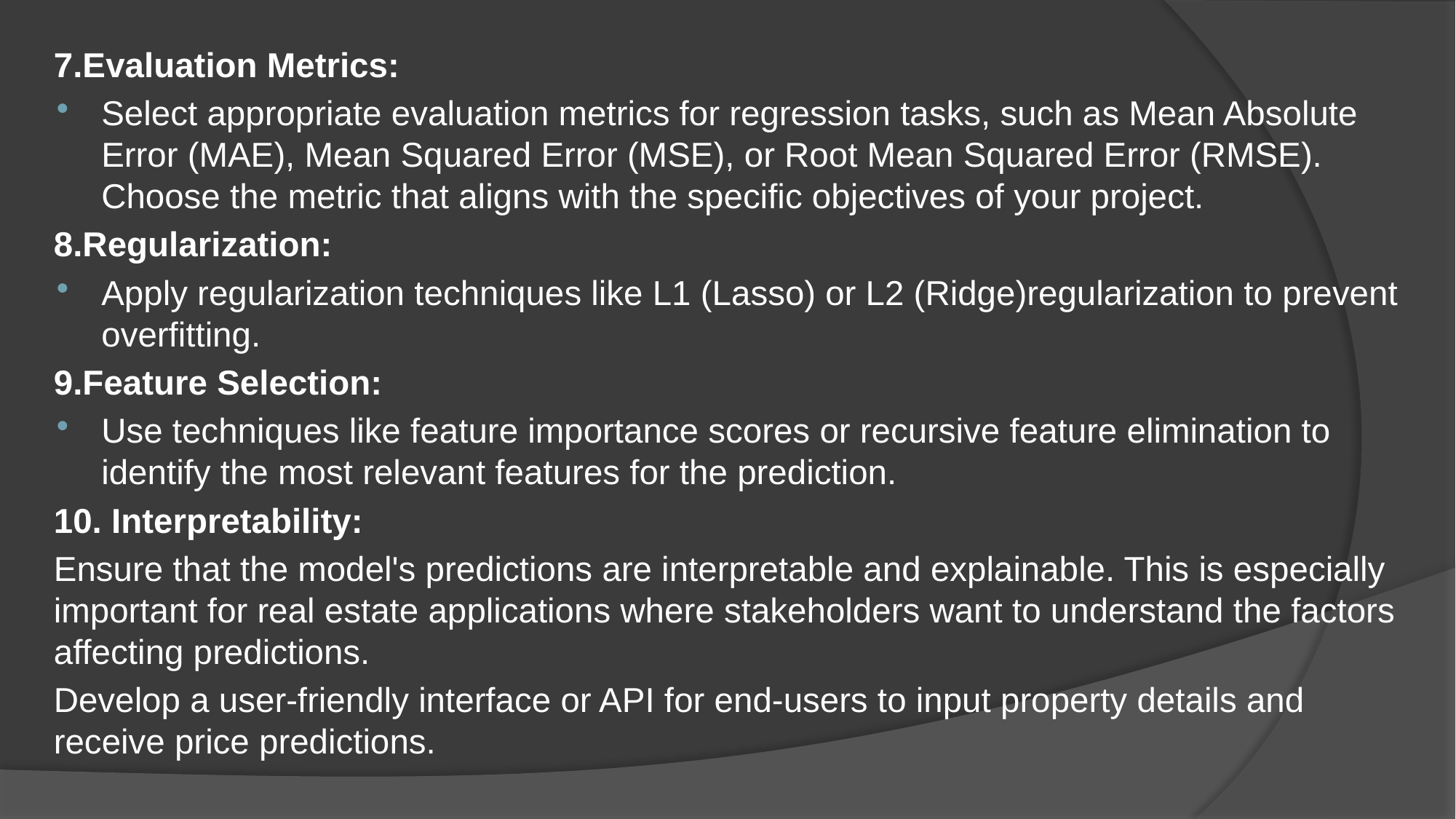

7.Evaluation Metrics:
Select appropriate evaluation metrics for regression tasks, such as Mean Absolute Error (MAE), Mean Squared Error (MSE), or Root Mean Squared Error (RMSE). Choose the metric that aligns with the specific objectives of your project.
8.Regularization:
Apply regularization techniques like L1 (Lasso) or L2 (Ridge)regularization to prevent overfitting.
9.Feature Selection:
Use techniques like feature importance scores or recursive feature elimination to identify the most relevant features for the prediction.
10. Interpretability:
Ensure that the model's predictions are interpretable and explainable. This is especially important for real estate applications where stakeholders want to understand the factors affecting predictions.
Develop a user-friendly interface or API for end-users to input property details and receive price predictions.